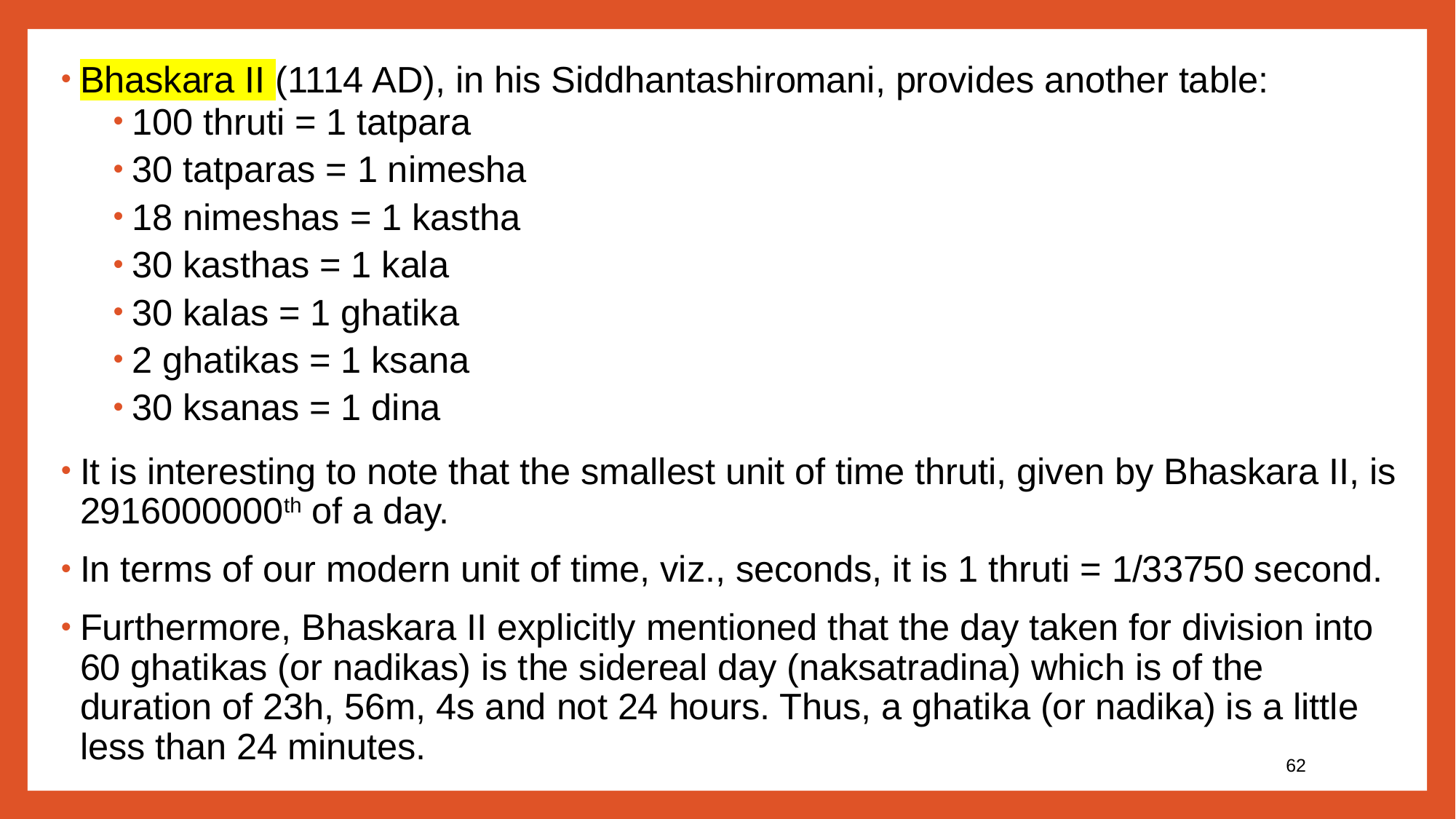

Bhaskara II (1114 AD), in his Siddhantashiromani, provides another table:
100 thruti = 1 tatpara
30 tatparas = 1 nimesha
18 nimeshas = 1 kastha
30 kasthas = 1 kala
30 kalas = 1 ghatika
2 ghatikas = 1 ksana
30 ksanas = 1 dina
It is interesting to note that the smallest unit of time thruti, given by Bhaskara II, is 2916000000th of a day.
In terms of our modern unit of time, viz., seconds, it is 1 thruti = 1/33750 second.
Furthermore, Bhaskara II explicitly mentioned that the day taken for division into 60 ghatikas (or nadikas) is the sidereal day (naksatradina) which is of the duration of 23h, 56m, 4s and not 24 hours. Thus, a ghatika (or nadika) is a little less than 24 minutes.

62